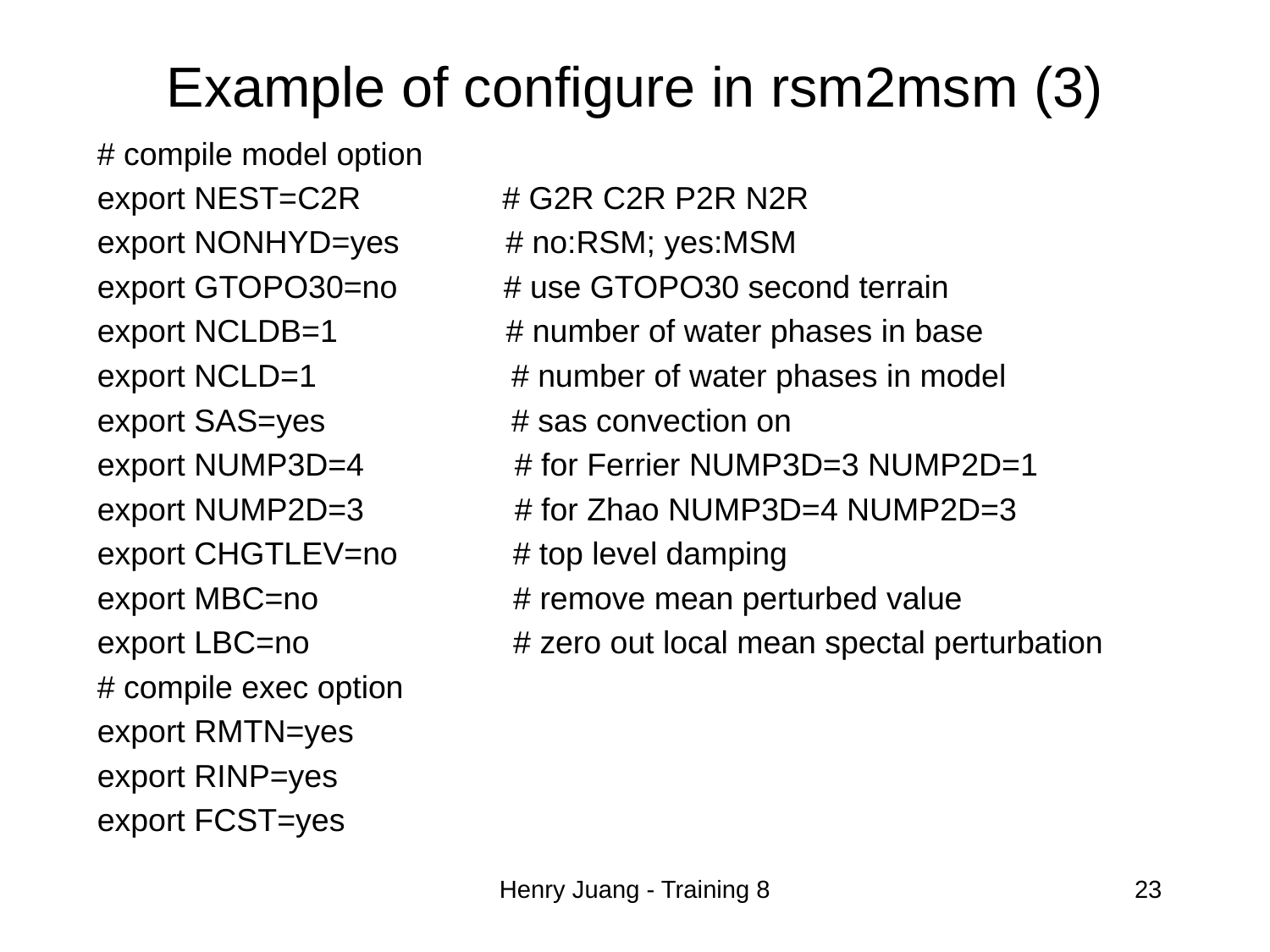

# Example of configure in rsm2msm (3)
# compile model option
export NEST=C2R                # G2R C2R P2R N2R
export NONHYD=yes            # no:RSM; yes:MSM
export GTOPO30=no            # use GTOPO30 second terrain
export NCLDB=1                   # number of water phases in base
export NCLD=1                      # number of water phases in model
export SAS=yes                     # sas convection on
export NUMP3D=4                 # for Ferrier NUMP3D=3 NUMP2D=1
export NUMP2D=3                 # for Zhao NUMP3D=4 NUMP2D=3
export CHGTLEV=no             # top level damping
export MBC=no                      # remove mean perturbed value
export LBC=no                       # zero out local mean spectal perturbation
# compile exec option
export RMTN=yes
export RINP=yes
export FCST=yes
Henry Juang - Training 8
23